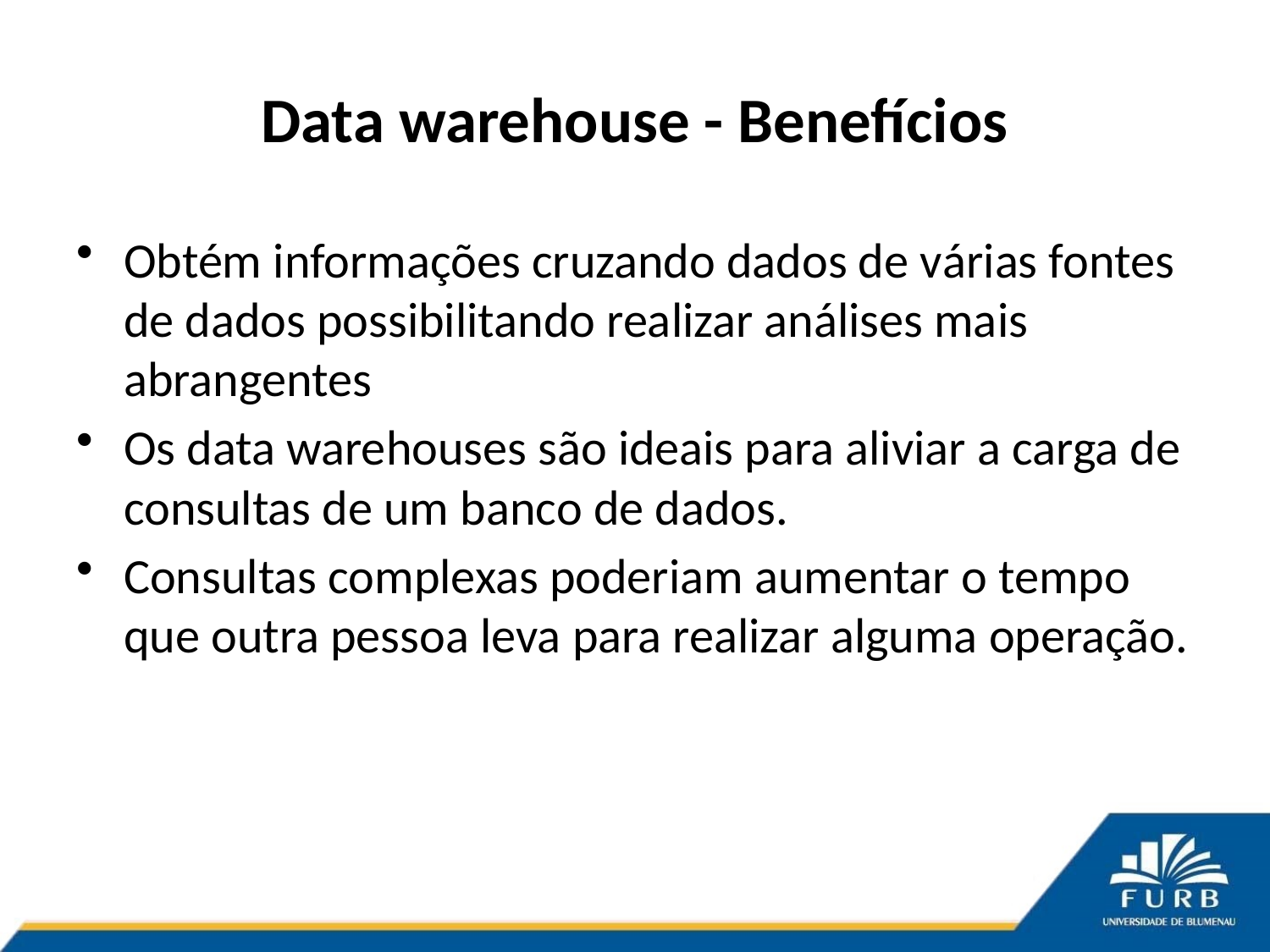

# Data warehouse - Benefícios
Obtém informações cruzando dados de várias fontes de dados possibilitando realizar análises mais abrangentes
Os data warehouses são ideais para aliviar a carga de consultas de um banco de dados.
Consultas complexas poderiam aumentar o tempo que outra pessoa leva para realizar alguma operação.